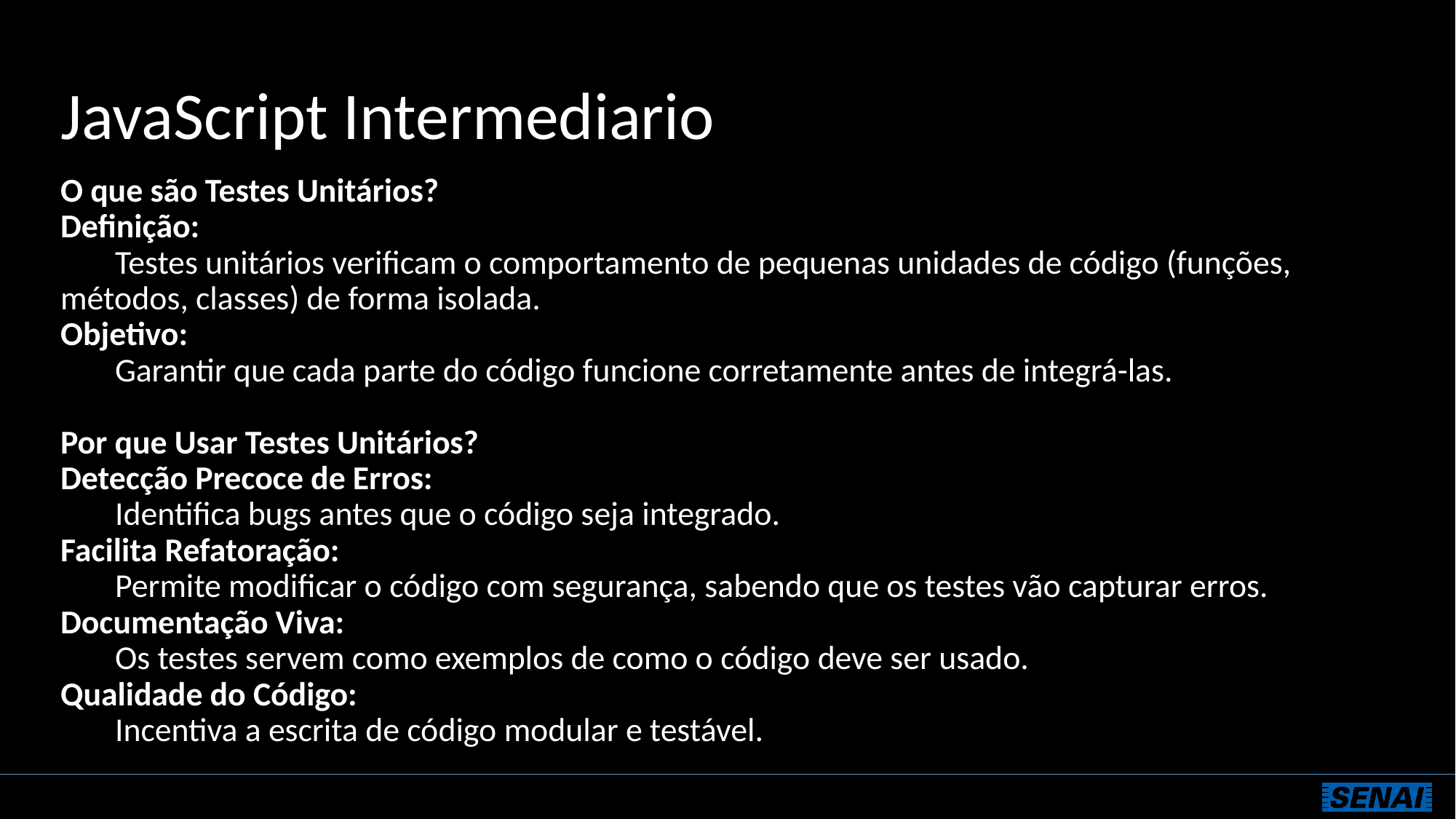

# JavaScript Intermediario

O que são Testes Unitários?
Definição:
Testes unitários verificam o comportamento de pequenas unidades de código (funções, métodos, classes) de forma isolada.
Objetivo:
Garantir que cada parte do código funcione corretamente antes de integrá-las.

Por que Usar Testes Unitários?
Detecção Precoce de Erros:
Identifica bugs antes que o código seja integrado.
Facilita Refatoração:
Permite modificar o código com segurança, sabendo que os testes vão capturar erros.
Documentação Viva:
Os testes servem como exemplos de como o código deve ser usado.
Qualidade do Código:
Incentiva a escrita de código modular e testável.